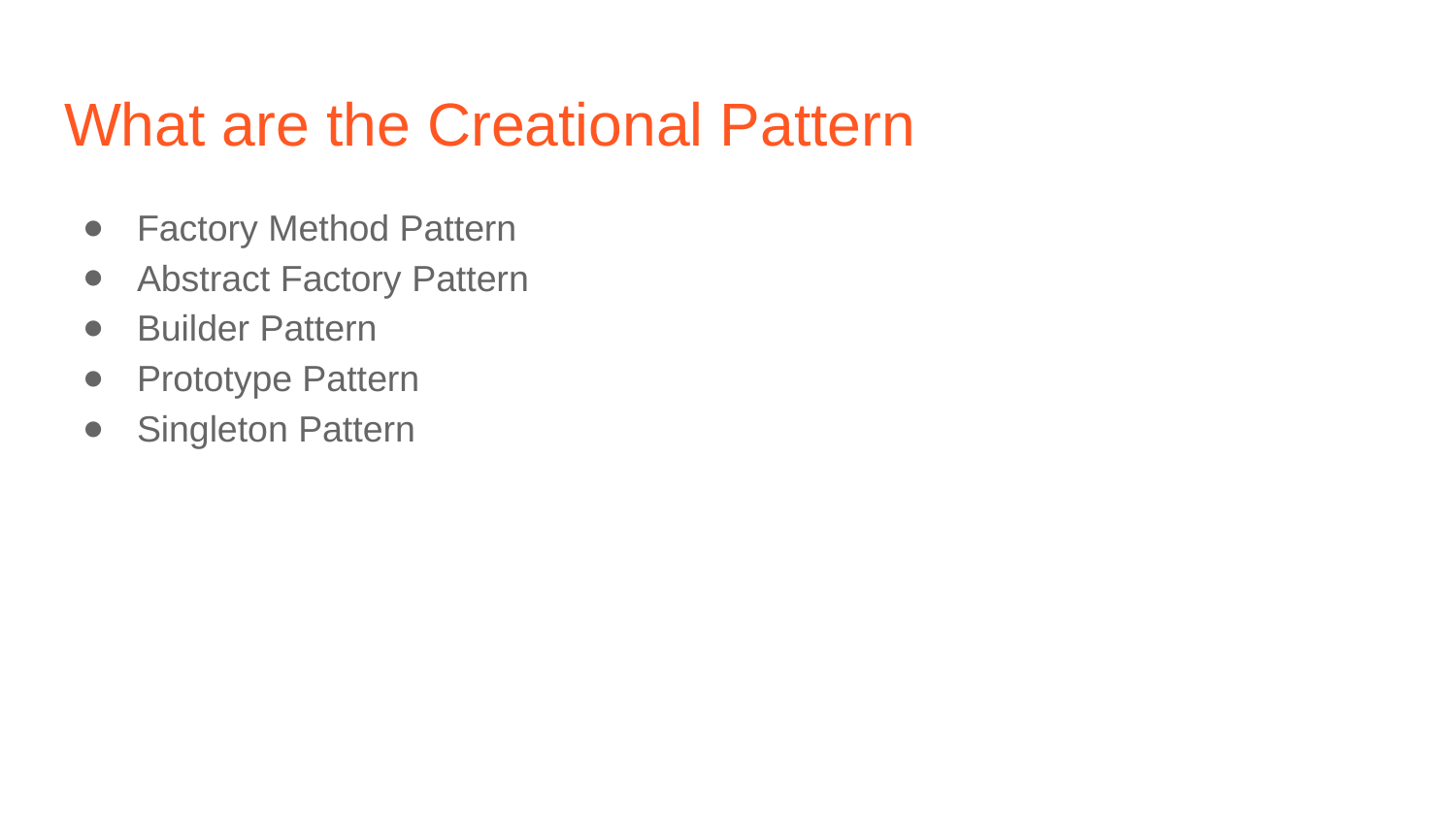

# What are the Creational Pattern
Factory Method Pattern
Abstract Factory Pattern
Builder Pattern
Prototype Pattern
Singleton Pattern